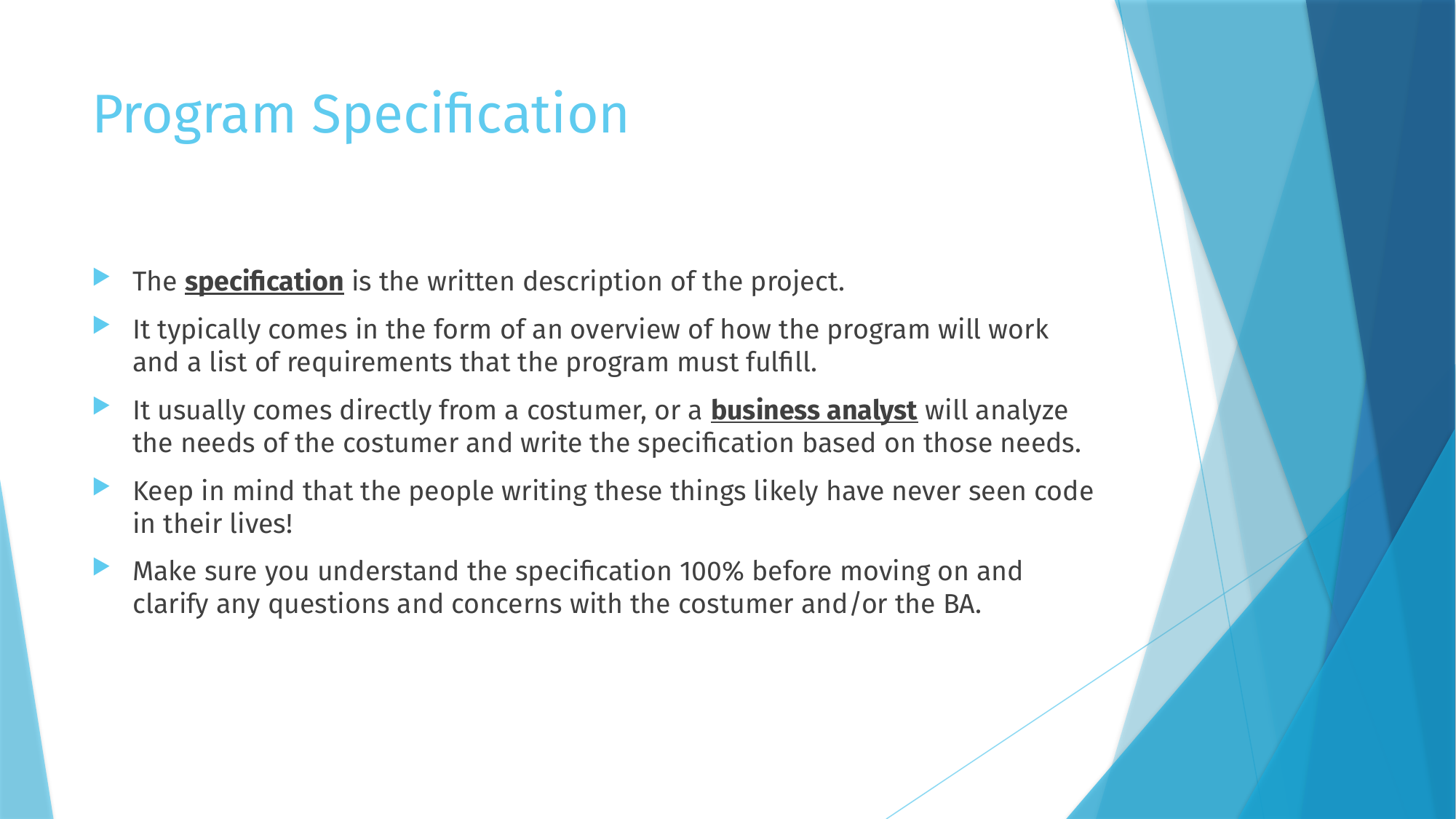

# Program Specification
The specification is the written description of the project.
It typically comes in the form of an overview of how the program will work and a list of requirements that the program must fulfill.
It usually comes directly from a costumer, or a business analyst will analyze the needs of the costumer and write the specification based on those needs.
Keep in mind that the people writing these things likely have never seen code in their lives!
Make sure you understand the specification 100% before moving on and clarify any questions and concerns with the costumer and/or the BA.